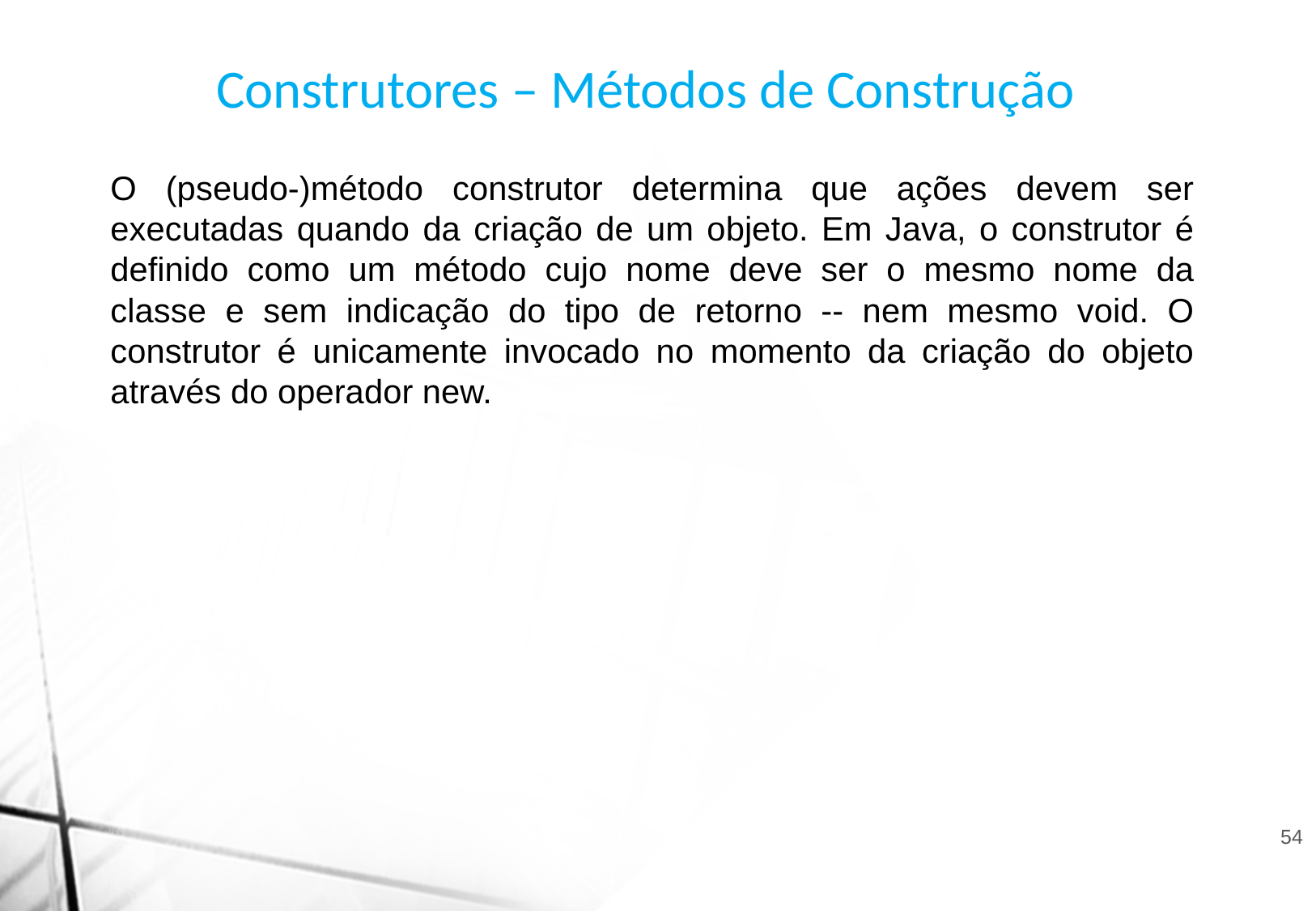

Construtores – Métodos de Construção
O (pseudo-)método construtor determina que ações devem ser executadas quando da criação de um objeto. Em Java, o construtor é definido como um método cujo nome deve ser o mesmo nome da classe e sem indicação do tipo de retorno -- nem mesmo void. O construtor é unicamente invocado no momento da criação do objeto através do operador new.
54